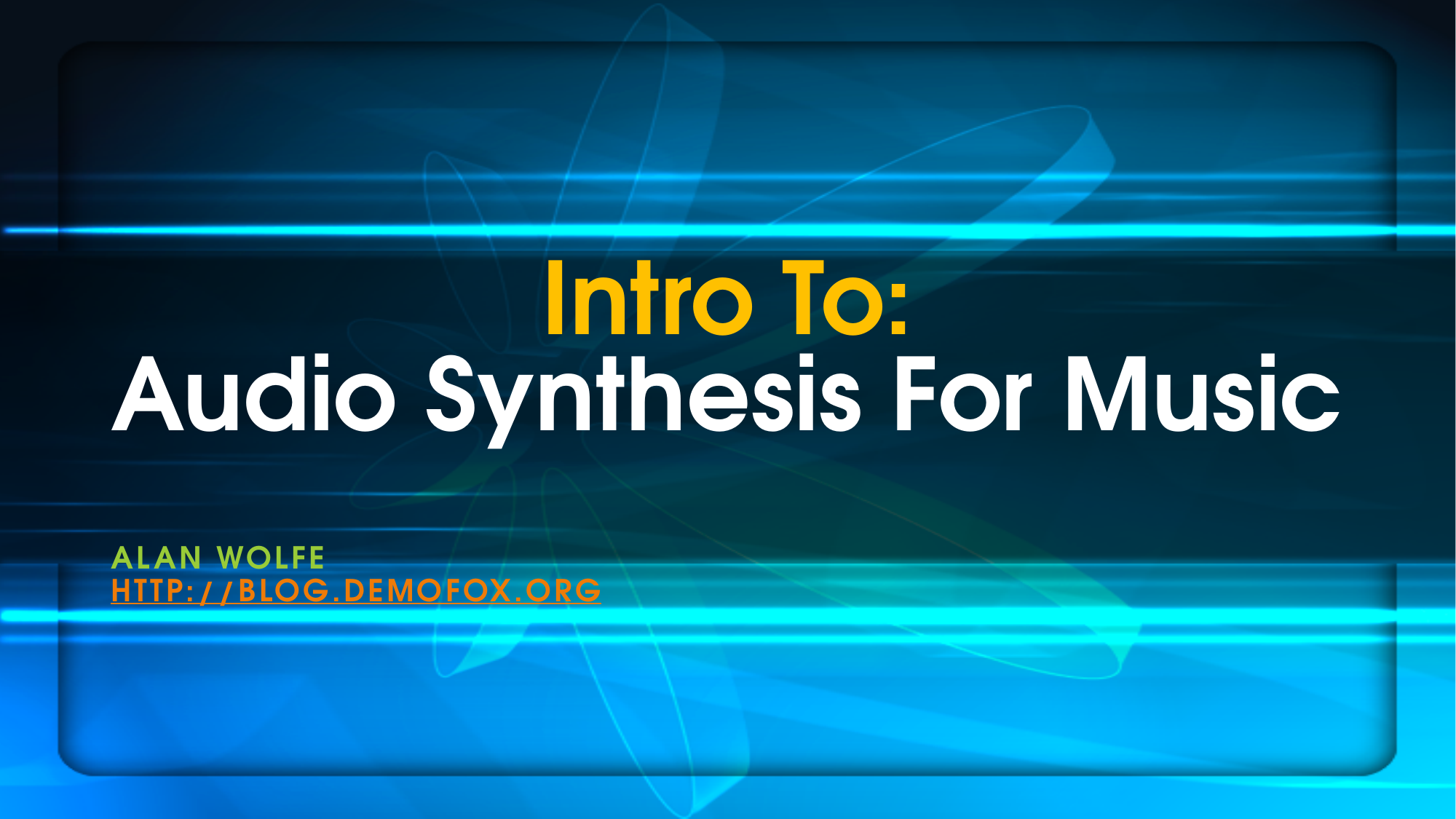

# Intro To: Audio Synthesis For Music
Alan Wolfe
http://Blog.demofox.org